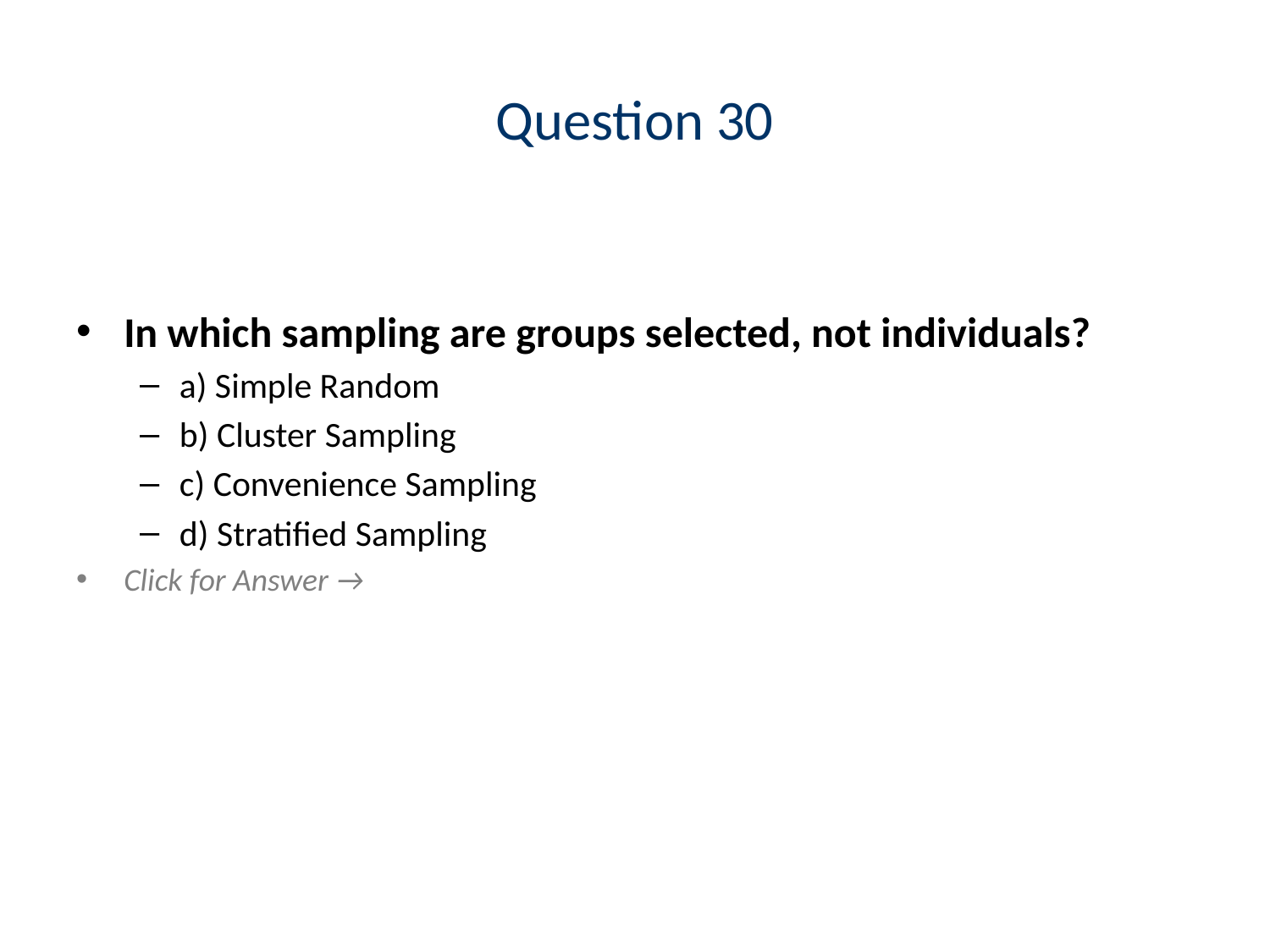

# Question 30

In which sampling are groups selected, not individuals?
a) Simple Random
b) Cluster Sampling
c) Convenience Sampling
d) Stratified Sampling
Click for Answer →